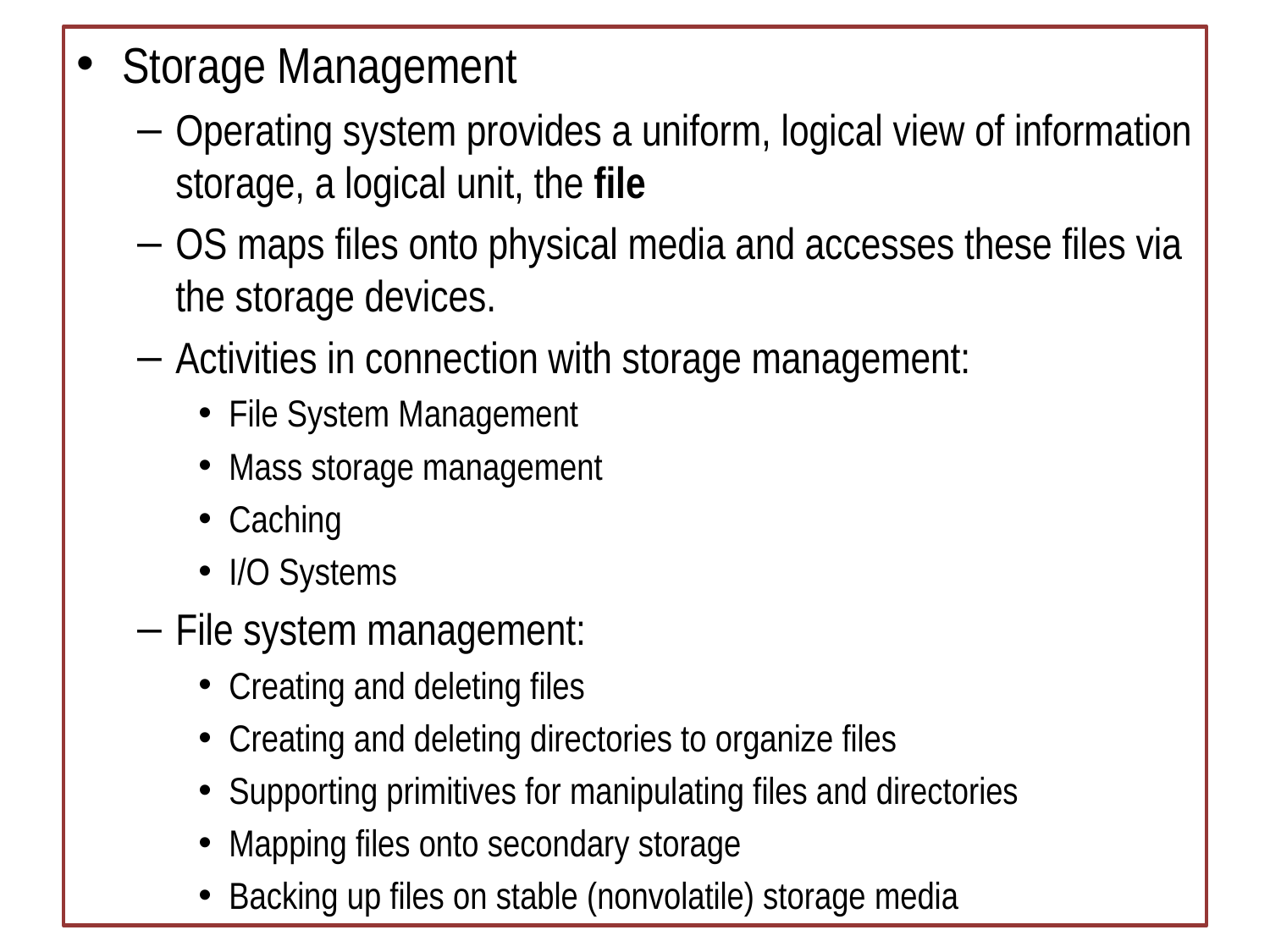

Storage Management
Operating system provides a uniform, logical view of information storage, a logical unit, the file
OS maps files onto physical media and accesses these files via the storage devices.
Activities in connection with storage management:
File System Management
Mass storage management
Caching
I/O Systems
File system management:
Creating and deleting files
Creating and deleting directories to organize files
Supporting primitives for manipulating files and directories
Mapping files onto secondary storage
Backing up files on stable (nonvolatile) storage media